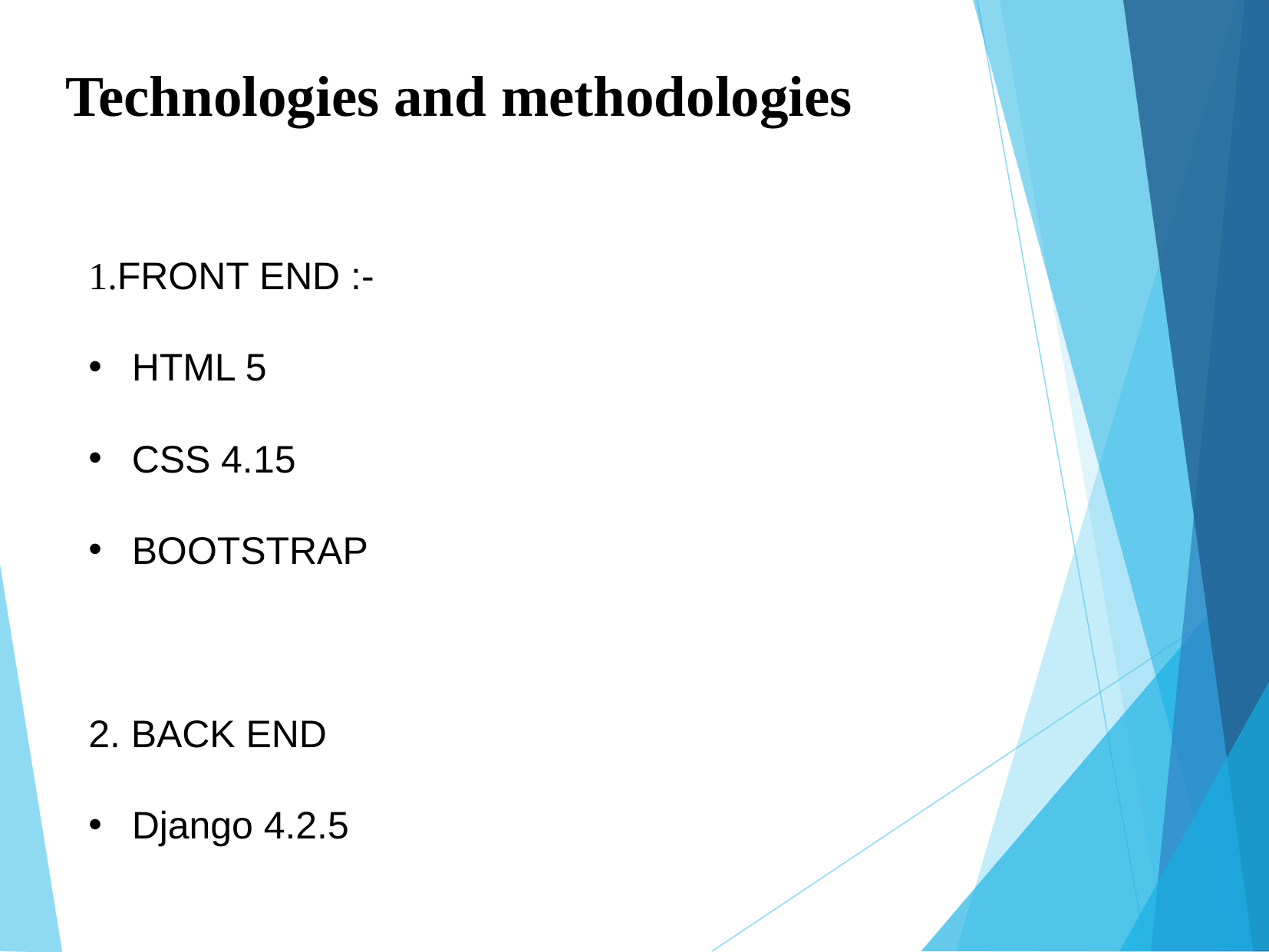

Technologies and methodologies

1.FRONT END :-
HTML 5
CSS 4.15
BOOTSTRAP

2. BACK END
Django 4.2.5